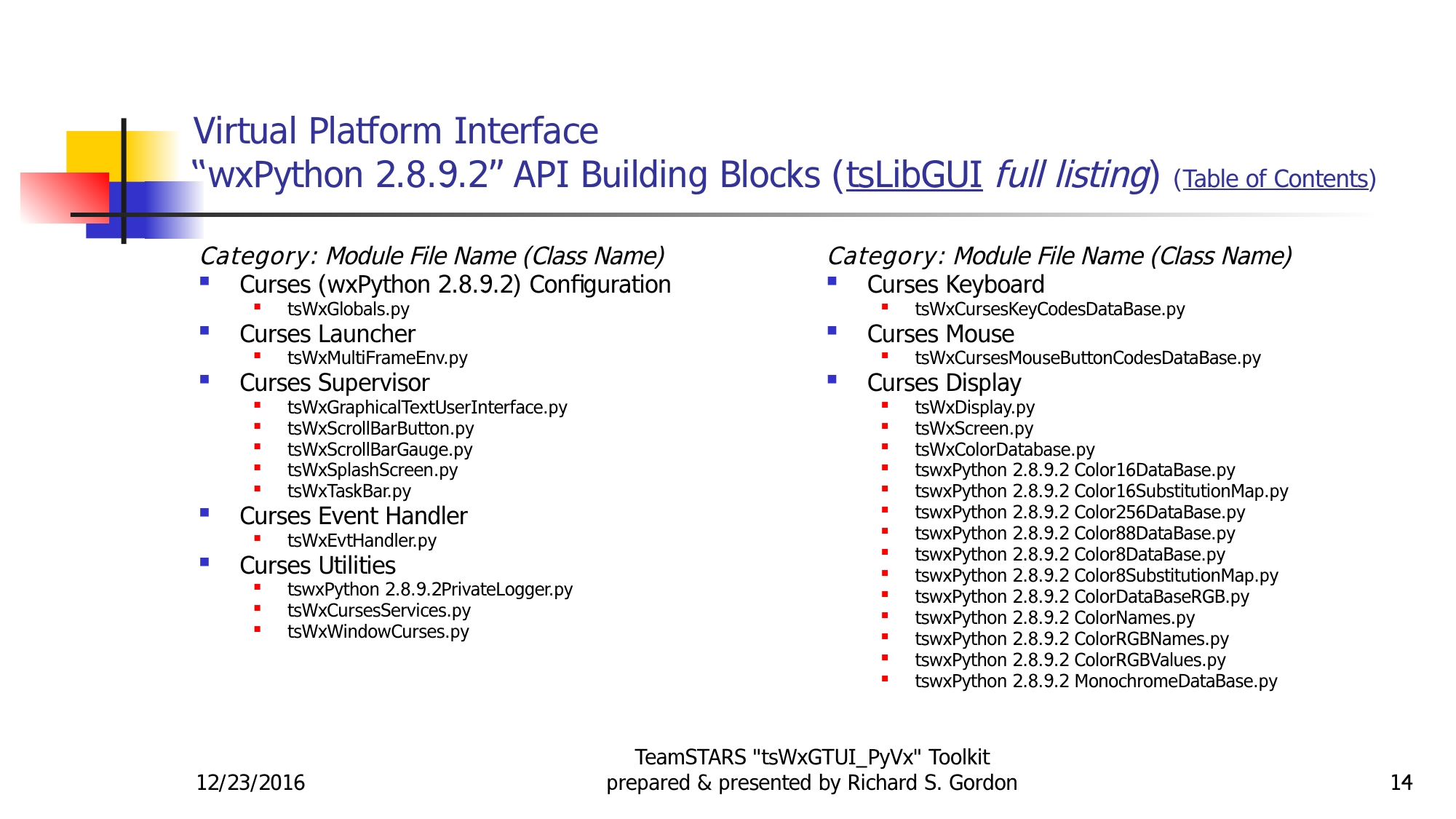

# Virtual Platform Interface “wxPython 2.8.9.2” API Building Blocks (tsLibGUI full listing) (Table of Contents)
Category: Module File Name (Class Name)
Curses (wxPython 2.8.9.2) Configuration
tsWxGlobals.py
Curses Launcher
tsWxMultiFrameEnv.py
Curses Supervisor
tsWxGraphicalTextUserInterface.py
tsWxScrollBarButton.py
tsWxScrollBarGauge.py
tsWxSplashScreen.py
tsWxTaskBar.py
Curses Event Handler
tsWxEvtHandler.py
Curses Utilities
tswxPython 2.8.9.2PrivateLogger.py
tsWxCursesServices.py
tsWxWindowCurses.py
Category: Module File Name (Class Name)
Curses Keyboard
tsWxCursesKeyCodesDataBase.py
Curses Mouse
tsWxCursesMouseButtonCodesDataBase.py
Curses Display
tsWxDisplay.py
tsWxScreen.py
tsWxColorDatabase.py
tswxPython 2.8.9.2 Color16DataBase.py
tswxPython 2.8.9.2 Color16SubstitutionMap.py
tswxPython 2.8.9.2 Color256DataBase.py
tswxPython 2.8.9.2 Color88DataBase.py
tswxPython 2.8.9.2 Color8DataBase.py
tswxPython 2.8.9.2 Color8SubstitutionMap.py
tswxPython 2.8.9.2 ColorDataBaseRGB.py
tswxPython 2.8.9.2 ColorNames.py
tswxPython 2.8.9.2 ColorRGBNames.py
tswxPython 2.8.9.2 ColorRGBValues.py
tswxPython 2.8.9.2 MonochromeDataBase.py
12/23/2016
TeamSTARS "tsWxGTUI_PyVx" Toolkit prepared & presented by Richard S. Gordon
14